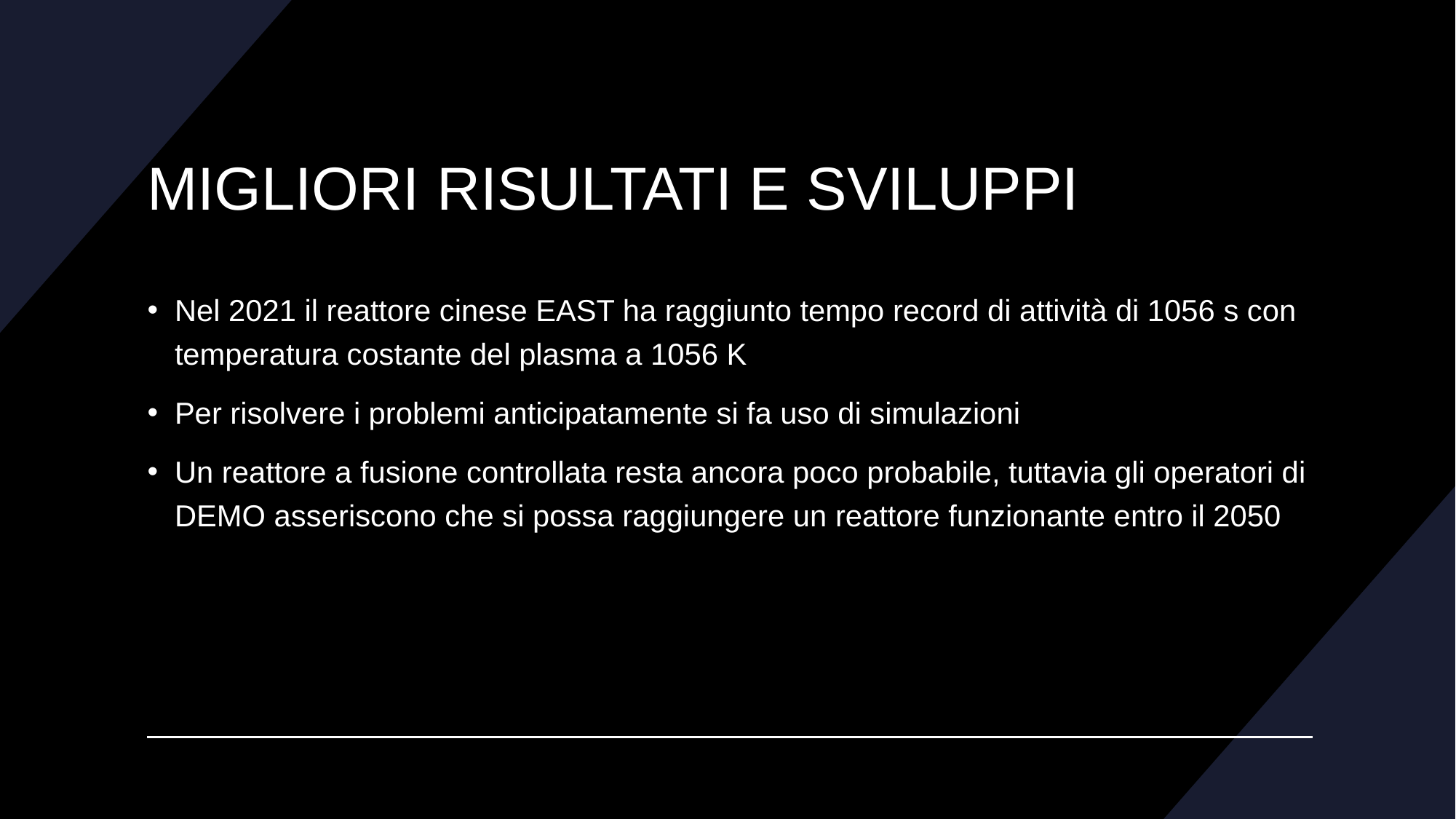

# MIGLIORI RISULTATI E SVILUPPI
Nel 2021 il reattore cinese EAST ha raggiunto tempo record di attività di 1056 s con temperatura costante del plasma a 1056 K
Per risolvere i problemi anticipatamente si fa uso di simulazioni
Un reattore a fusione controllata resta ancora poco probabile, tuttavia gli operatori di DEMO asseriscono che si possa raggiungere un reattore funzionante entro il 2050